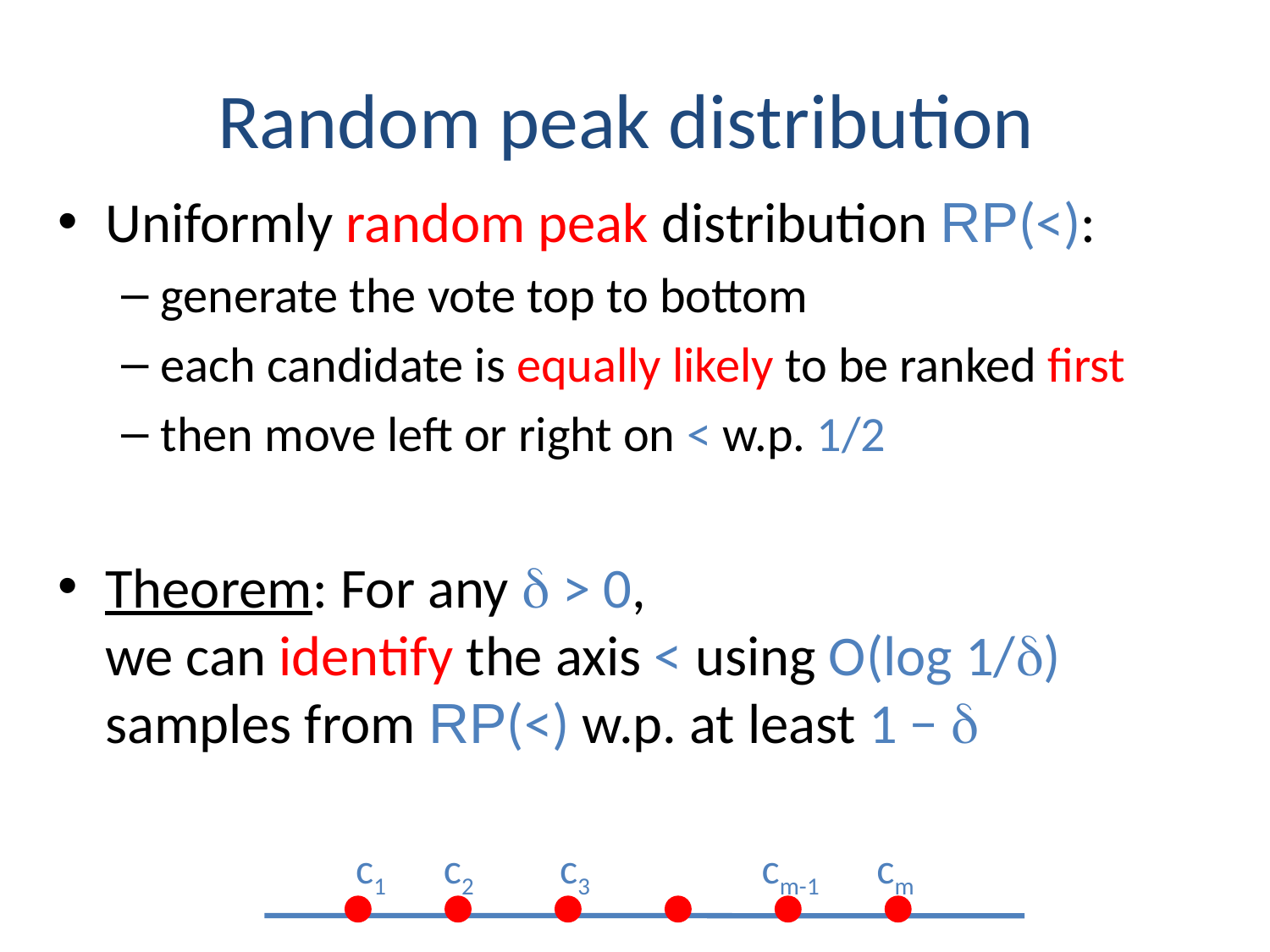

# Random peak distribution
Uniformly random peak distribution RP(<):
generate the vote top to bottom
each candidate is equally likely to be ranked first
then move left or right on < w.p. 1/2

Theorem: For any δ > 0,
we can identify the axis < using O(log 1/δ) samples from RP(<) w.p. at least 1 − δ

c1      c2         c3                  cm-1      cm